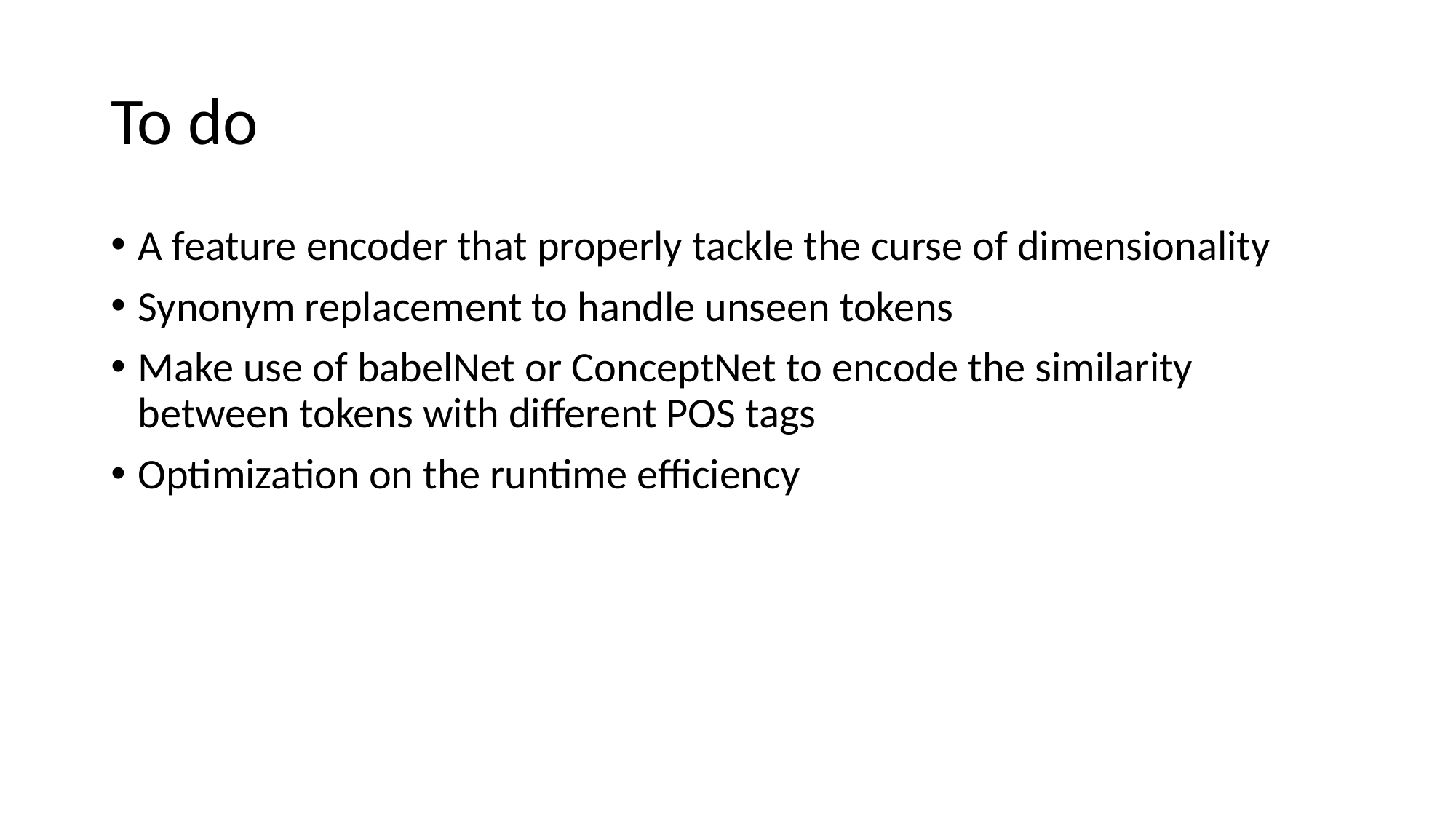

# To do
A feature encoder that properly tackle the curse of dimensionality
Synonym replacement to handle unseen tokens
Make use of babelNet or ConceptNet to encode the similarity between tokens with different POS tags
Optimization on the runtime efficiency